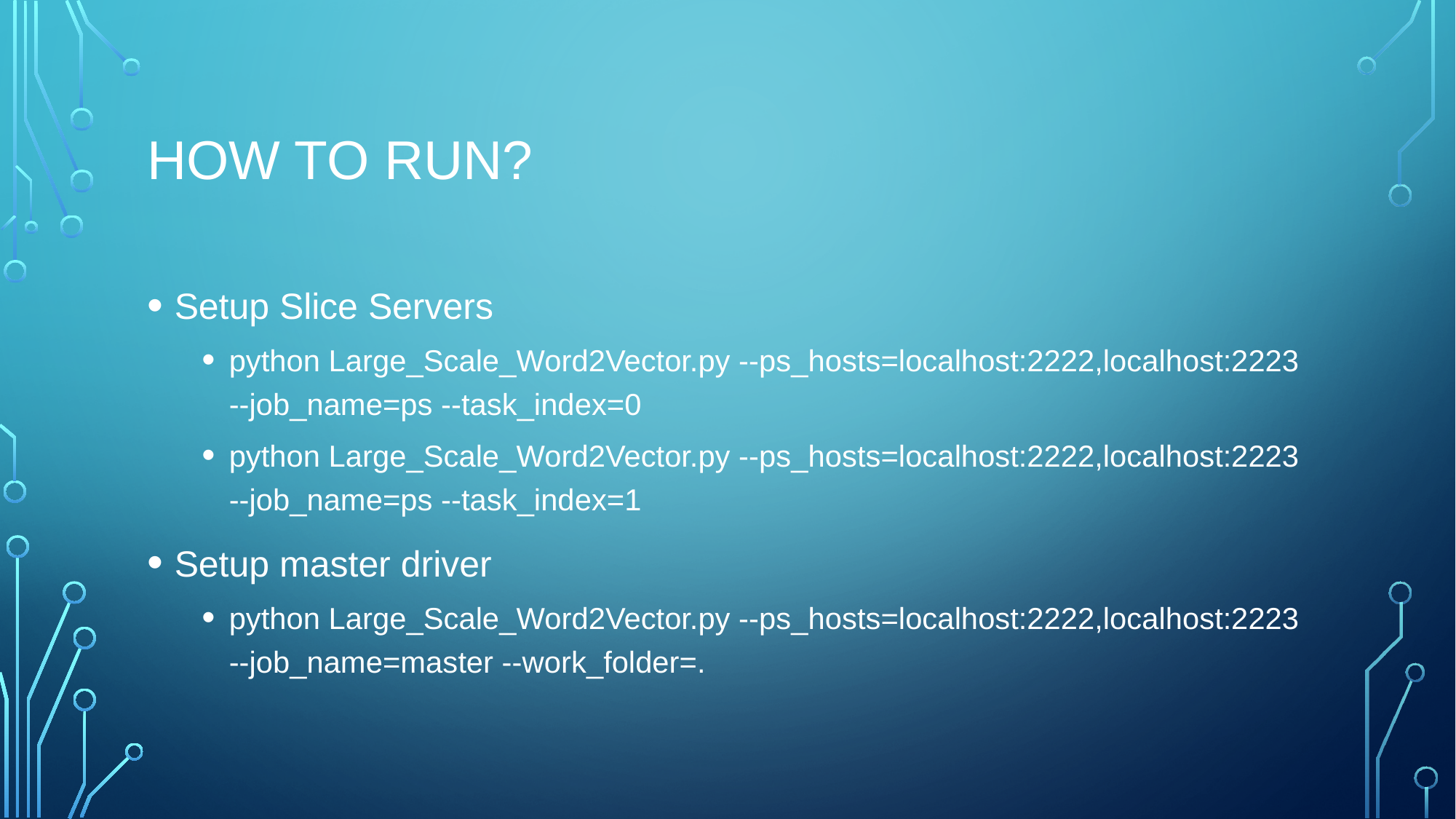

# How to run?
Setup Slice Servers
python Large_Scale_Word2Vector.py --ps_hosts=localhost:2222,localhost:2223 --job_name=ps --task_index=0
python Large_Scale_Word2Vector.py --ps_hosts=localhost:2222,localhost:2223 --job_name=ps --task_index=1
Setup master driver
python Large_Scale_Word2Vector.py --ps_hosts=localhost:2222,localhost:2223 --job_name=master --work_folder=.